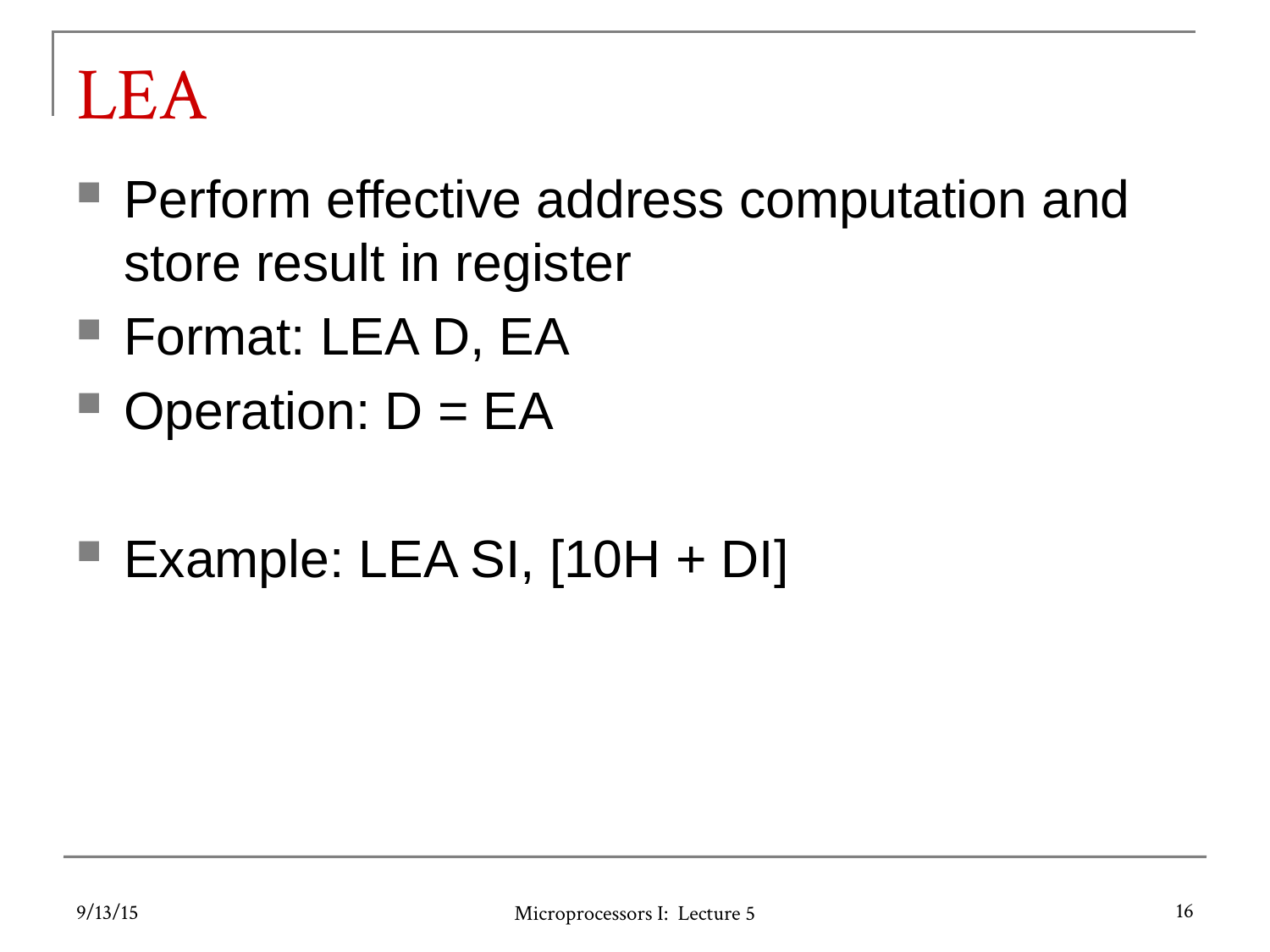

# LEA
Perform effective address computation and store result in register
Format: LEA D, EA
Operation: D = EA

Example: LEA SI, [10H + DI]
9/13/15
16
Microprocessors I:  Lecture 5